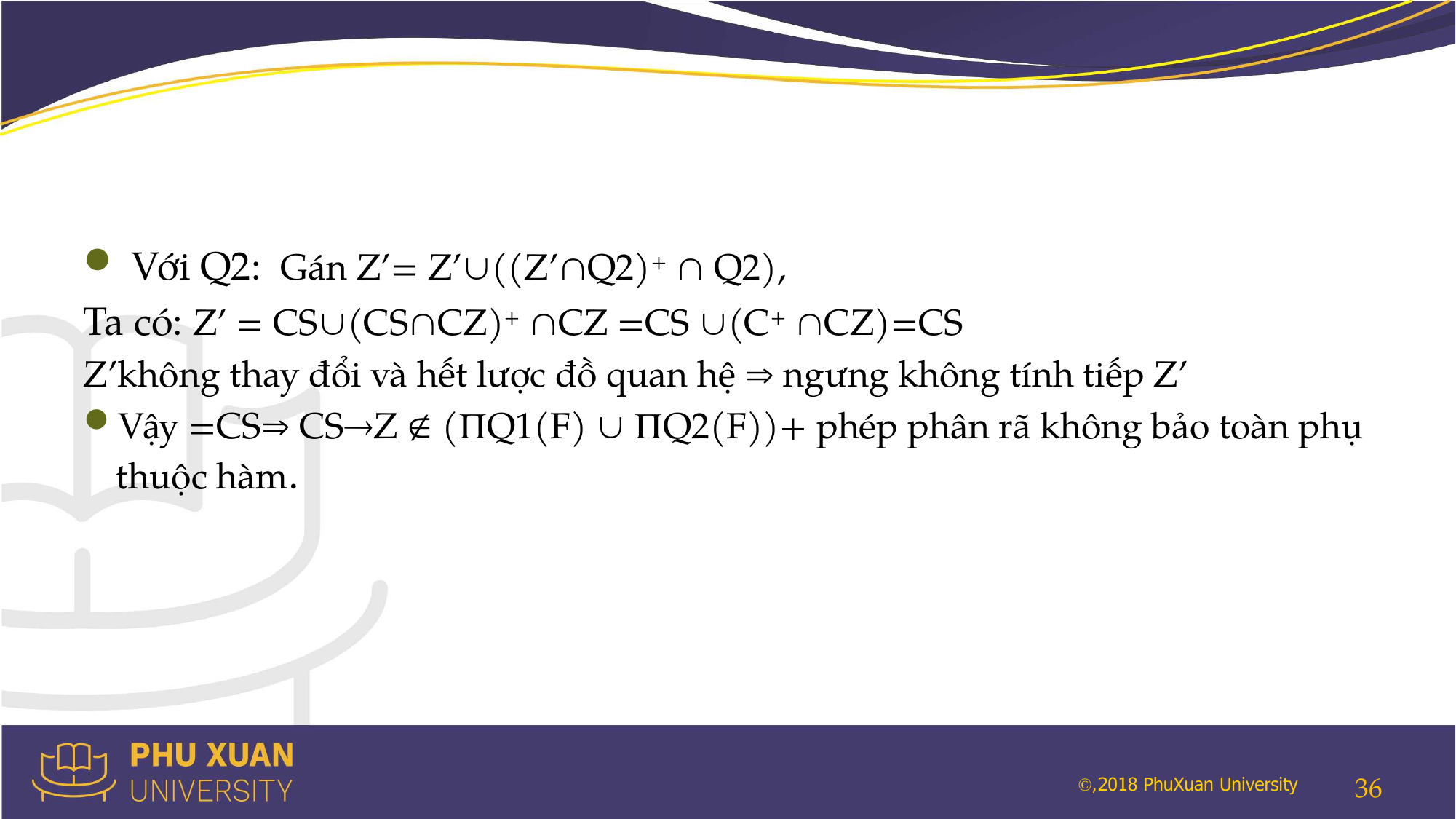

#
 Với Q2:  Gán Z’= Z’∪((Z’∩Q2)+ ∩ Q2),
Ta có: Z’ = CS∪(CS∩CZ)+ ∩CZ =CS ∪(C+ ∩CZ)=CS
Z’không thay đổi và hết lược đồ quan hệ ⇒ ngưng không tính tiếp Z’
Vậy =CS⇒ CS→Z ∉ (ΠQ1(F) ∪ ΠQ2(F))+ phép phân rã không bảo toàn phụ thuộc hàm.

36